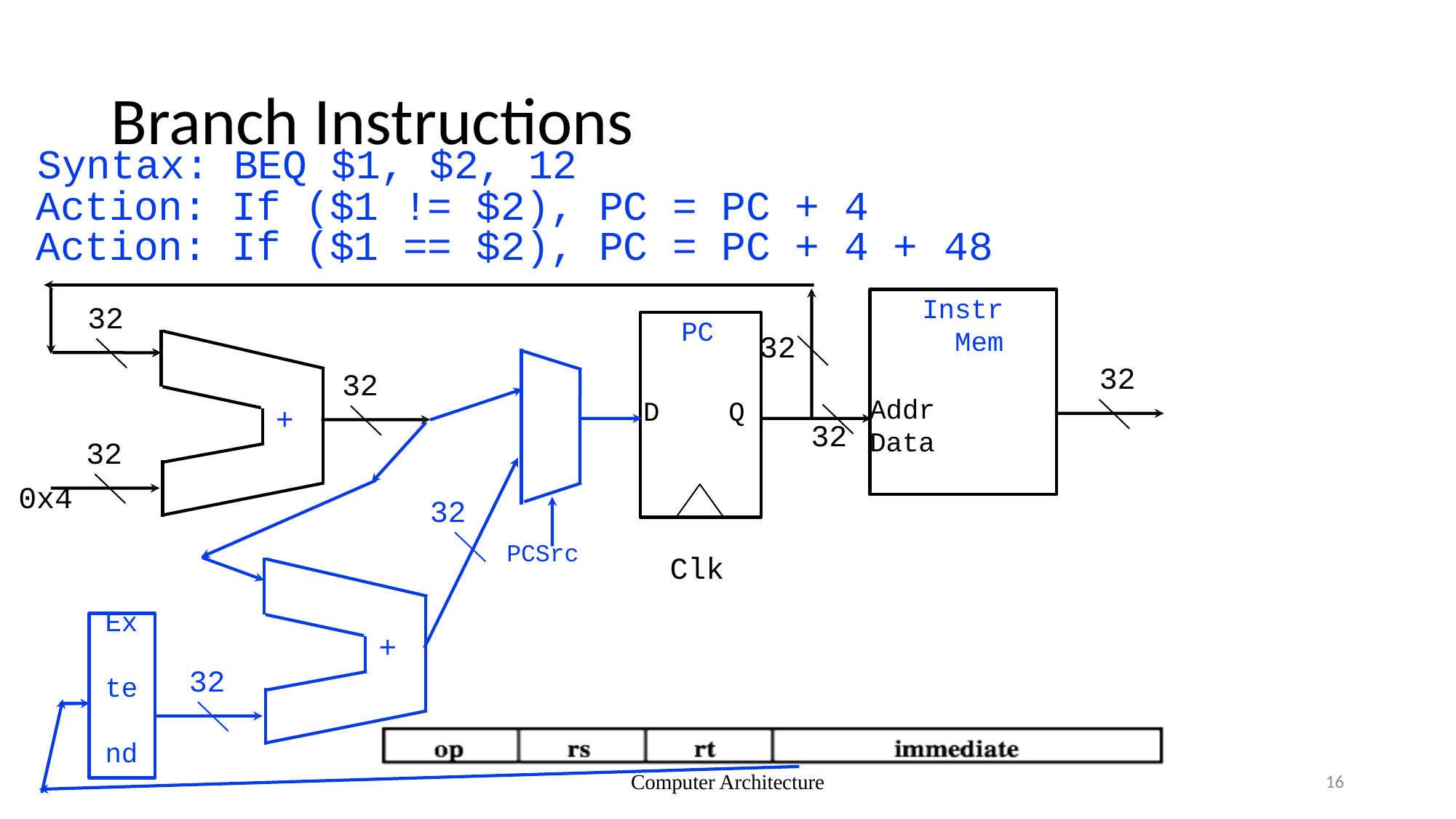

# Branch Instructions
Syntax: BEQ $1, $2, 12
Action: If ($1 != $2), PC = PC + 4  Action: If ($1 == $2), PC = PC + 4 + 48

Instr  Mem

Addr	Data
32

PC
32

32
32

D
Q
+

32

32

0x4
32
PCSrc
Clk

Ex  te  nd
+
32

Computer Architecture
16